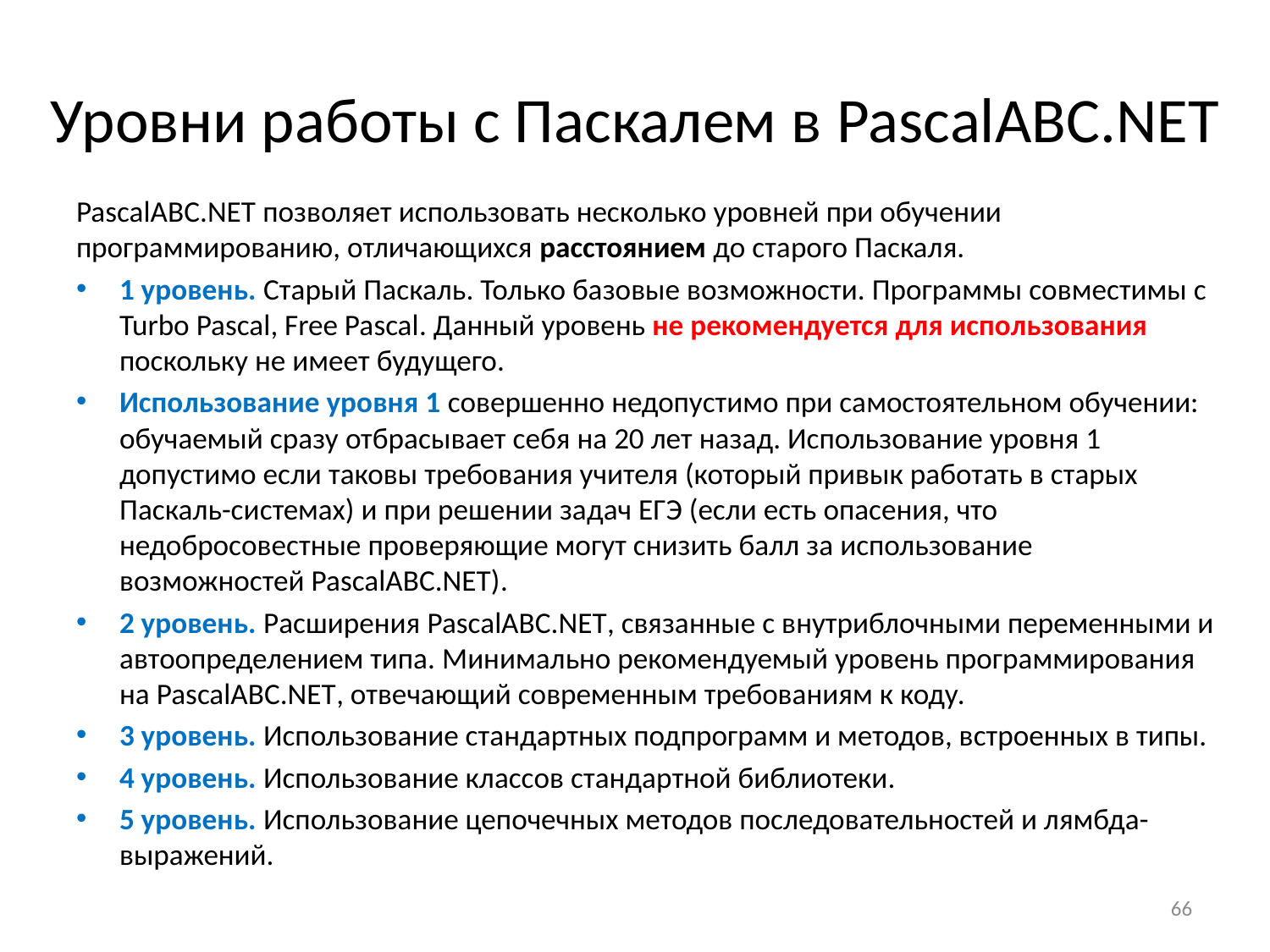

# Уровни работы с Паскалем в PascalABC.NET
PascalABC.NET позволяет использовать несколько уровней при обучении программированию, отличающихся расстоянием до старого Паскаля.
1 уровень. Старый Паскаль. Только базовые возможности. Программы совместимы с Turbo Pascal, Free Pascal. Данный уровень не рекомендуется для использования поскольку не имеет будущего.
Использование уровня 1 совершенно недопустимо при самостоятельном обучении: обучаемый сразу отбрасывает себя на 20 лет назад. Использование уровня 1 допустимо если таковы требования учителя (который привык работать в старых Паскаль-системах) и при решении задач ЕГЭ (если есть опасения, что недобросовестные проверяющие могут снизить балл за использование возможностей PascalABC.NET).
2 уровень. Расширения PascalABC.NET, связанные с внутриблочными переменными и автоопределением типа. Минимально рекомендуемый уровень программирования на PascalABC.NET, отвечающий современным требованиям к коду.
3 уровень. Использование стандартных подпрограмм и методов, встроенных в типы.
4 уровень. Использование классов стандартной библиотеки.
5 уровень. Использование цепочечных методов последовательностей и лямбда-выражений.
66